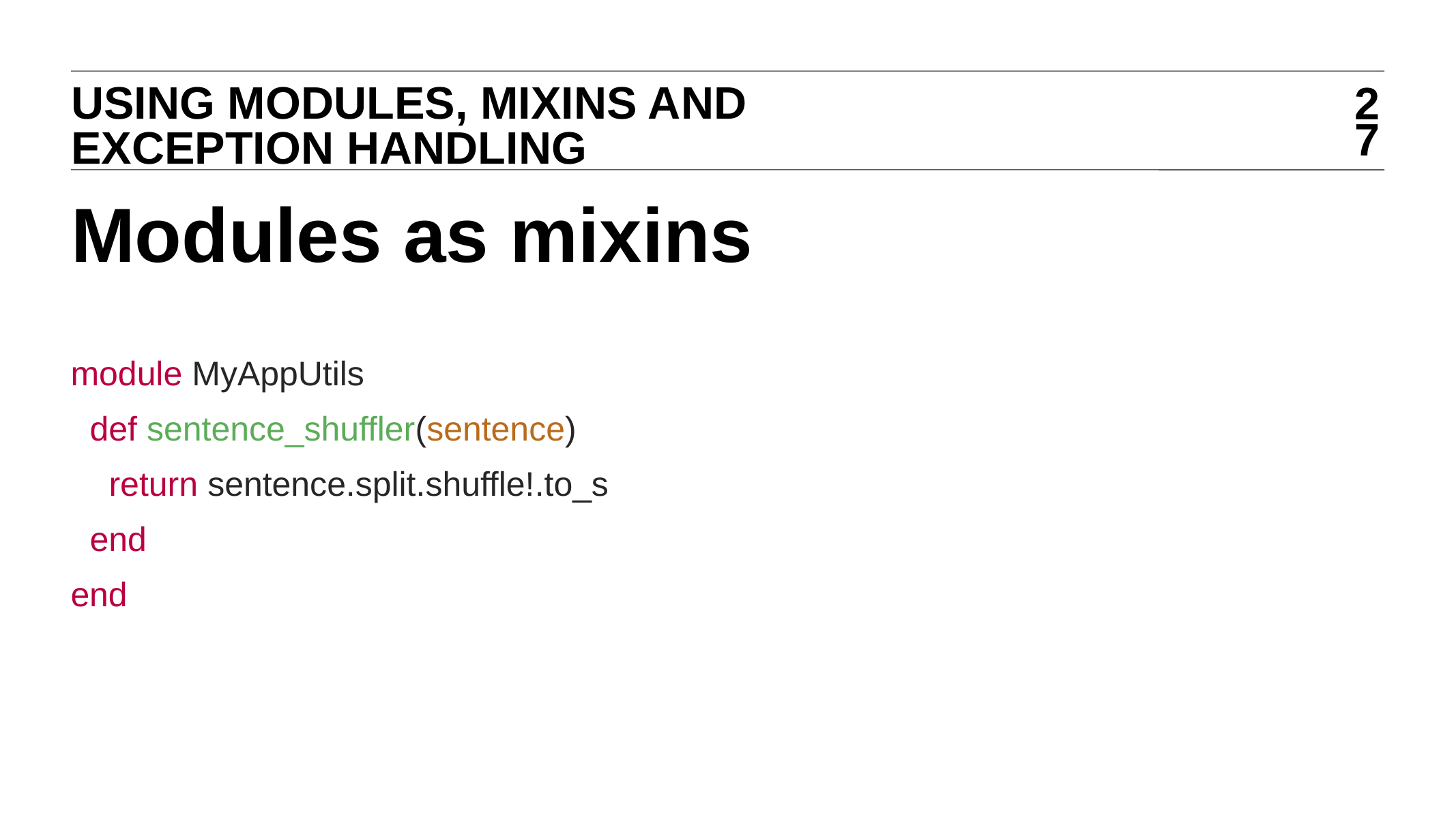

USING MODULES, MIXINS AND EXCEPTION HANDLING
27

# Modules as mixins

module MyAppUtils
  def sentence_shuffler(sentence)
    return sentence.split.shuffle!.to_s
  end
end

class Paragraph
  include MyAppUtils
end

paragraph1 = Paragraph.new

puts paragraph1.sentence_shuffler("It was a dark and stormy night")

>>["stormy", "dark", "a", "night", "and", "It", "was"]